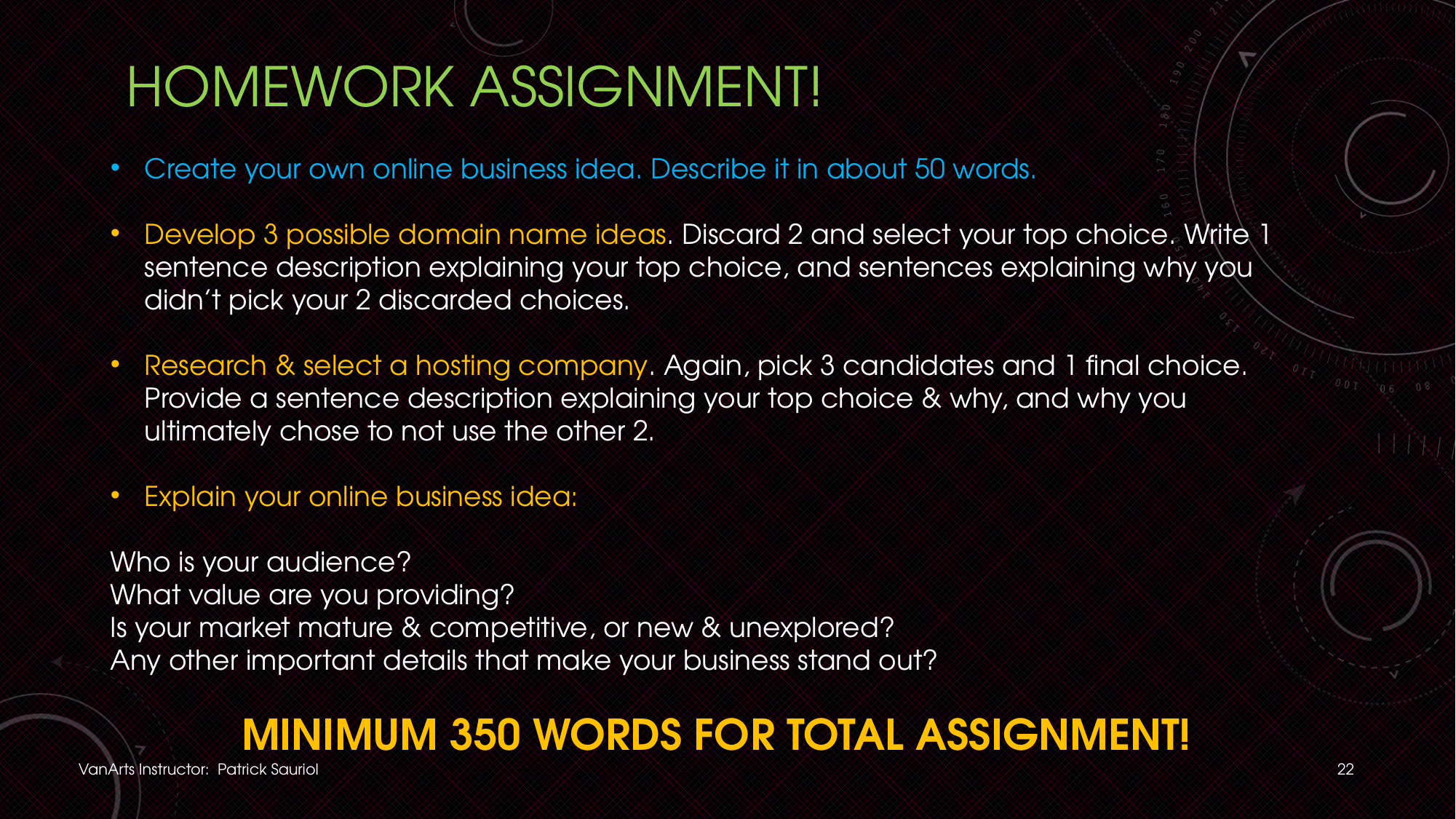

# Homework assignment!
Create your own online business idea. Describe it in about 50 words.

Develop 3 possible domain name ideas. Discard 2 and select your top choice. Write 1 sentence description explaining your top choice, and sentences explaining why you didn’t pick your 2 discarded choices.

Research & select a hosting company. Again, pick 3 candidates and 1 final choice. Provide a sentence description explaining your top choice & why, and why you ultimately chose to not use the other 2.

Explain your online business idea:

Who is your audience?
What value are you providing?
Is your market mature & competitive, or new & unexplored?
Any other important details that make your business stand out?

MINIMUM 350 WORDS FOR TOTAL ASSIGNMENT!

22
VanArts Instructor:  Patrick Sauriol